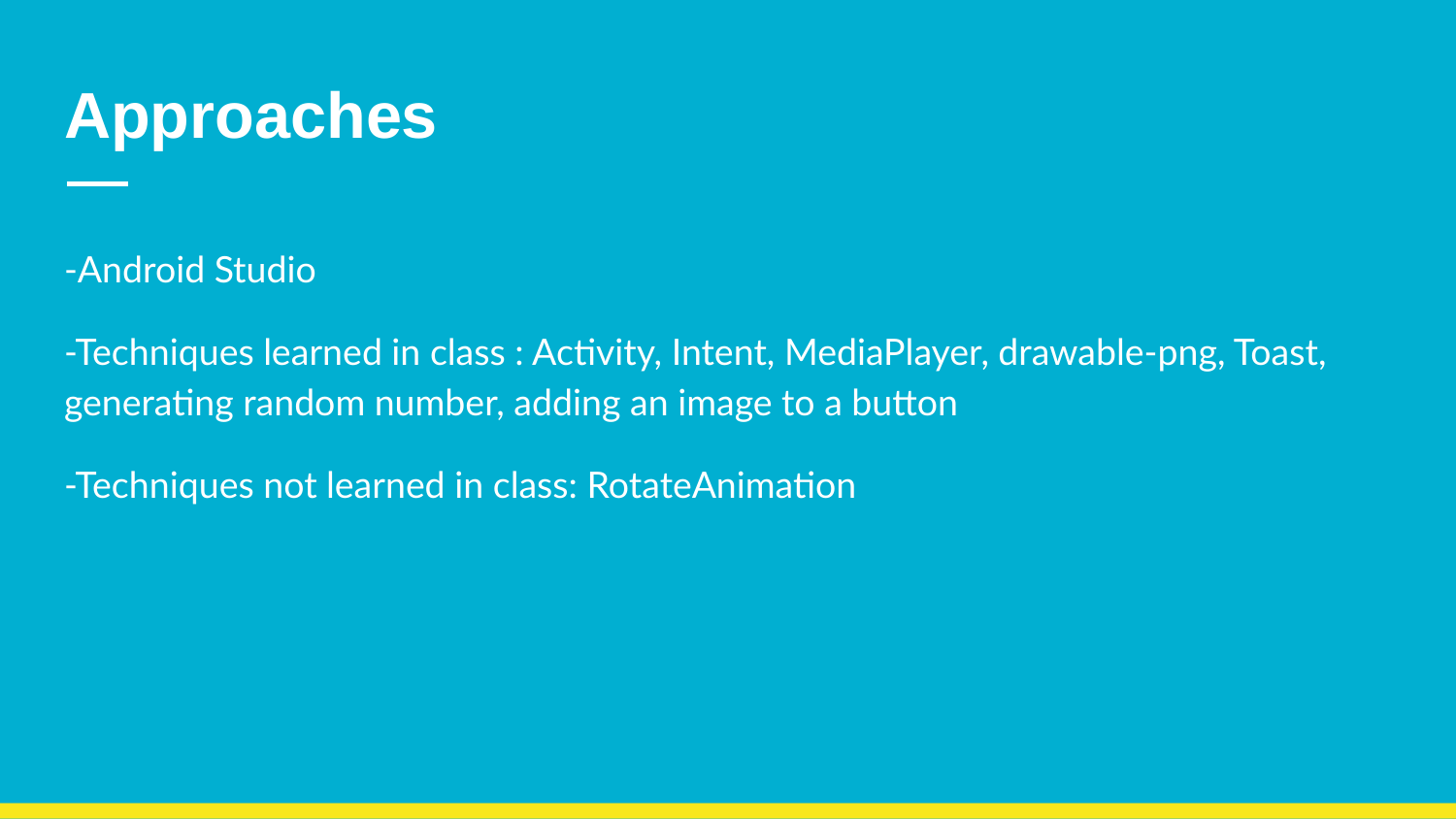

# Approaches
-Android Studio
-Techniques learned in class : Activity, Intent, MediaPlayer, drawable-png, Toast, generating random number, adding an image to a button
-Techniques not learned in class: RotateAnimation